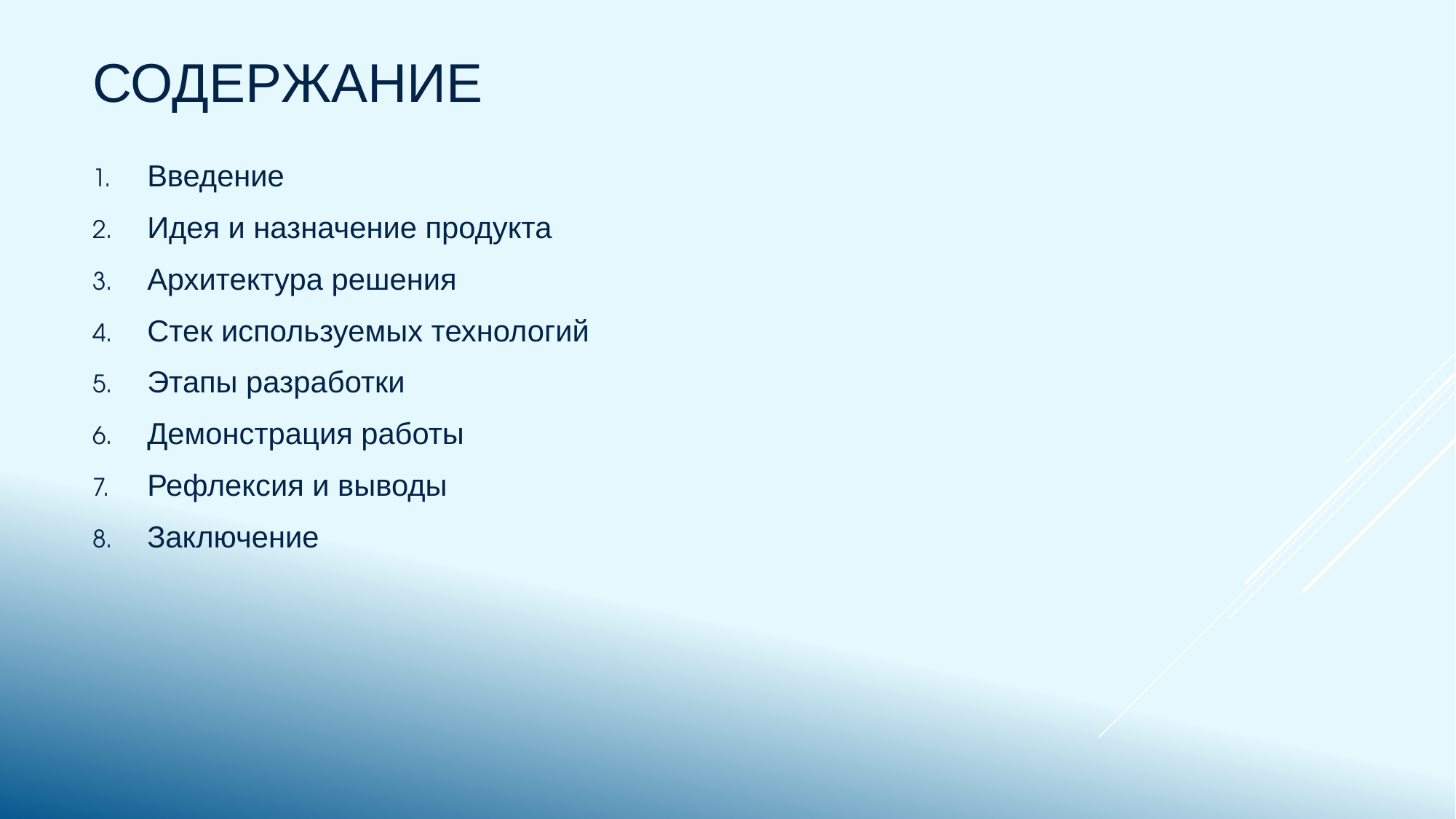

# Содержание
Введение
Идея и назначение продукта
Архитектура решения
Стек используемых технологий
Этапы разработки
Демонстрация работы
Рефлексия и выводы
Заключение